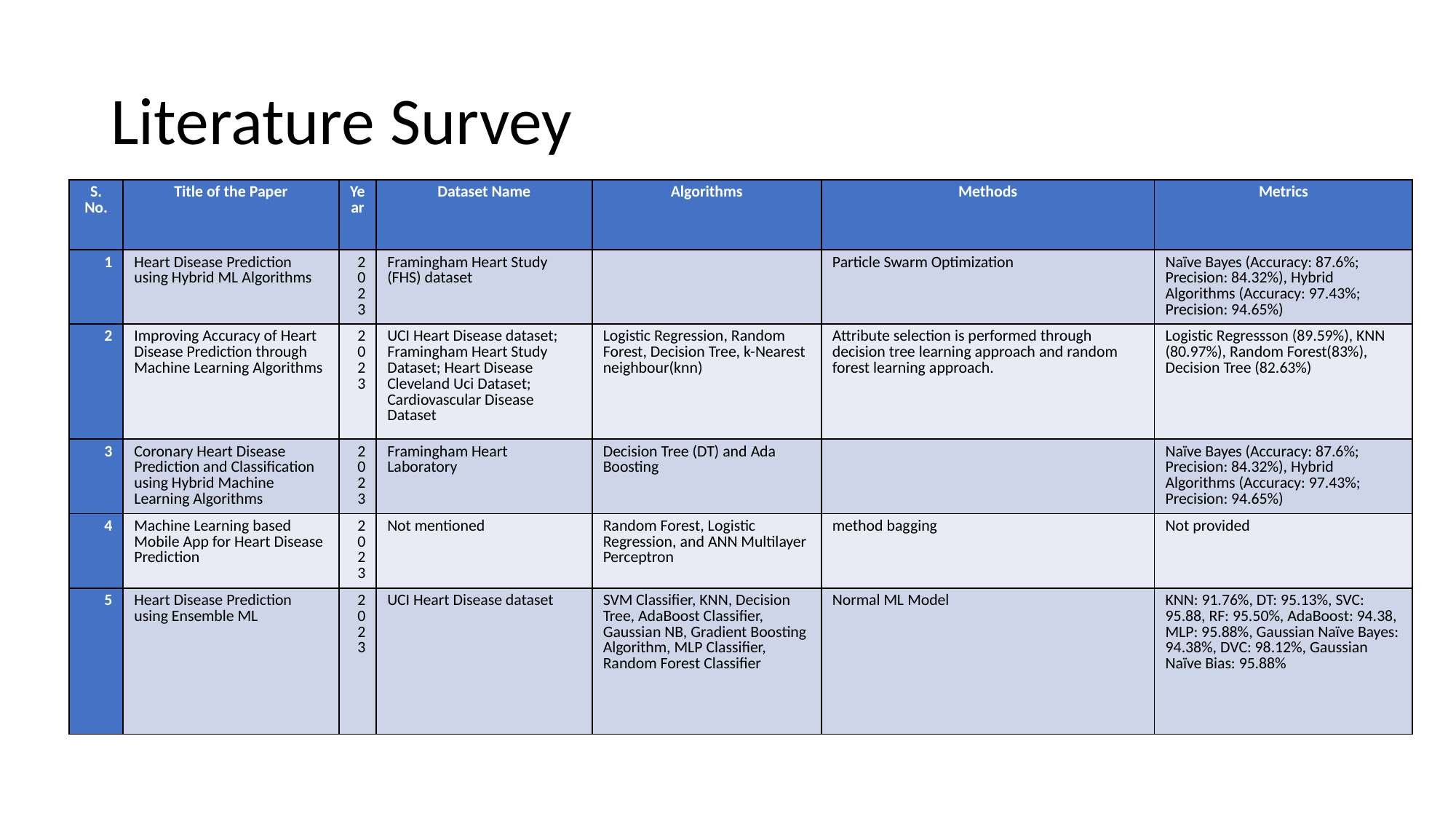

# Literature Survey
| S. No. | Title of the Paper | Year | Dataset Name | Algorithms | Methods | Metrics |
| --- | --- | --- | --- | --- | --- | --- |
| 1 | Heart Disease Prediction using Hybrid ML Algorithms | 2023 | Framingham Heart Study (FHS) dataset |  | Particle Swarm Optimization | Naïve Bayes (Accuracy: 87.6%; Precision: 84.32%), Hybrid Algorithms (Accuracy: 97.43%; Precision: 94.65%) |
| 2 | Improving Accuracy of Heart Disease Prediction through Machine Learning Algorithms | 2023 | UCI Heart Disease dataset; Framingham Heart Study Dataset; Heart Disease Cleveland Uci Dataset; Cardiovascular Disease Dataset | Logistic Regression, Random Forest, Decision Tree, k-Nearest neighbour(knn) | Attribute selection is performed through decision tree learning approach and random forest learning approach. | Logistic Regressson (89.59%), KNN (80.97%), Random Forest(83%), Decision Tree (82.63%) |
| 3 | Coronary Heart Disease Prediction and Classification using Hybrid Machine Learning Algorithms | 2023 | Framingham Heart Laboratory | Decision Tree (DT) and Ada Boosting |  | Naïve Bayes (Accuracy: 87.6%; Precision: 84.32%), Hybrid Algorithms (Accuracy: 97.43%; Precision: 94.65%) |
| 4 | Machine Learning based Mobile App for Heart Disease Prediction | 2023 | Not mentioned | Random Forest, Logistic Regression, and ANN Multilayer Perceptron | method bagging | Not provided |
| 5 | Heart Disease Prediction using Ensemble ML | 2023 | UCI Heart Disease dataset | SVM Classifier, KNN, Decision Tree, AdaBoost Classifier, Gaussian NB, Gradient Boosting Algorithm, MLP Classifier, Random Forest Classifier | Normal ML Model | KNN: 91.76%, DT: 95.13%, SVC: 95.88, RF: 95.50%, AdaBoost: 94.38, MLP: 95.88%, Gaussian Naïve Bayes: 94.38%, DVC: 98.12%, Gaussian Naïve Bias: 95.88% |